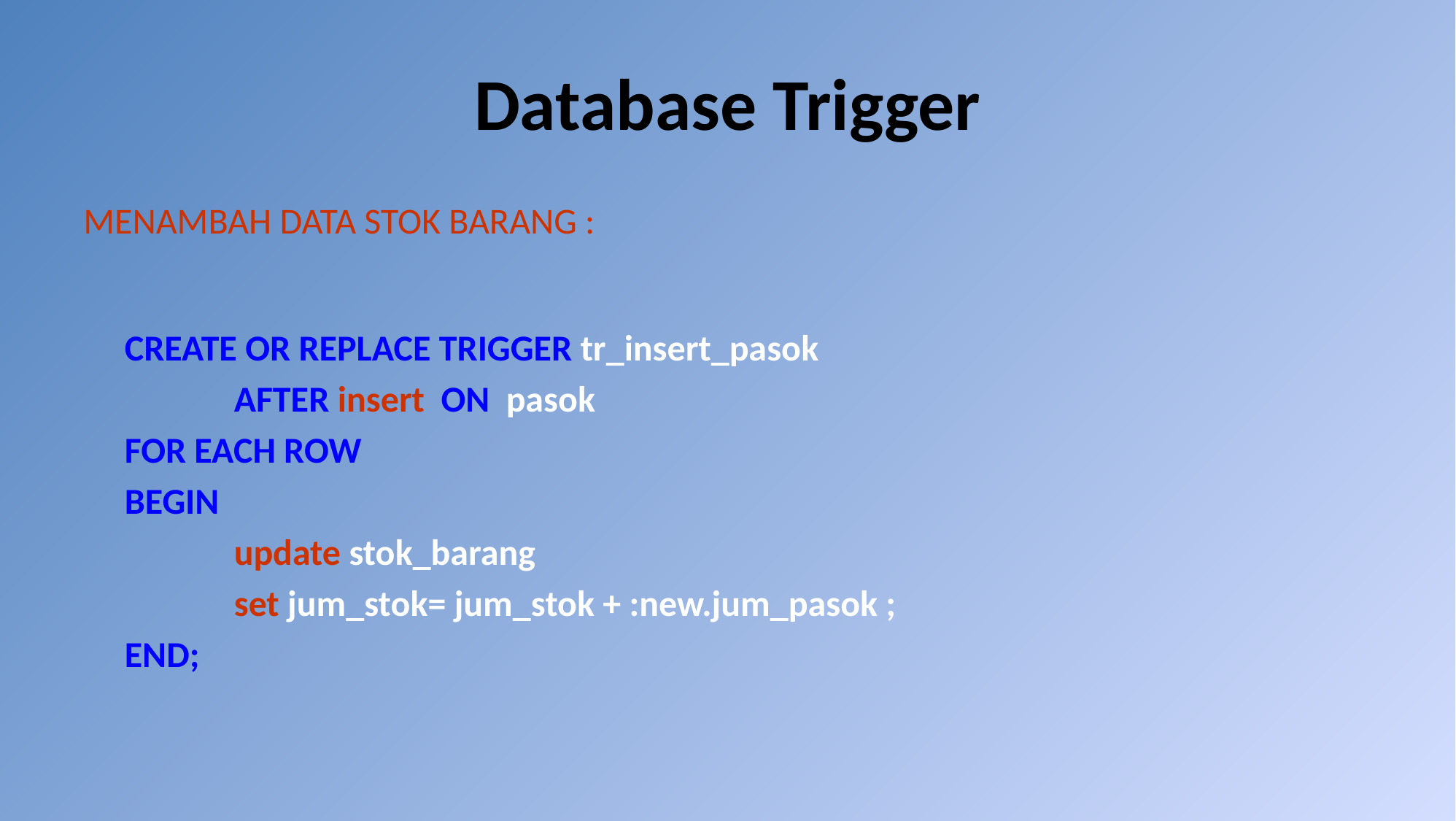

# Database Trigger
MENAMBAH DATA STOK BARANG :
	CREATE OR REPLACE TRIGGER tr_insert_pasok
		AFTER insert  ON  pasok
	FOR EACH ROW
	BEGIN
		update stok_barang
		set jum_stok= jum_stok + :new.jum_pasok ;
	END;